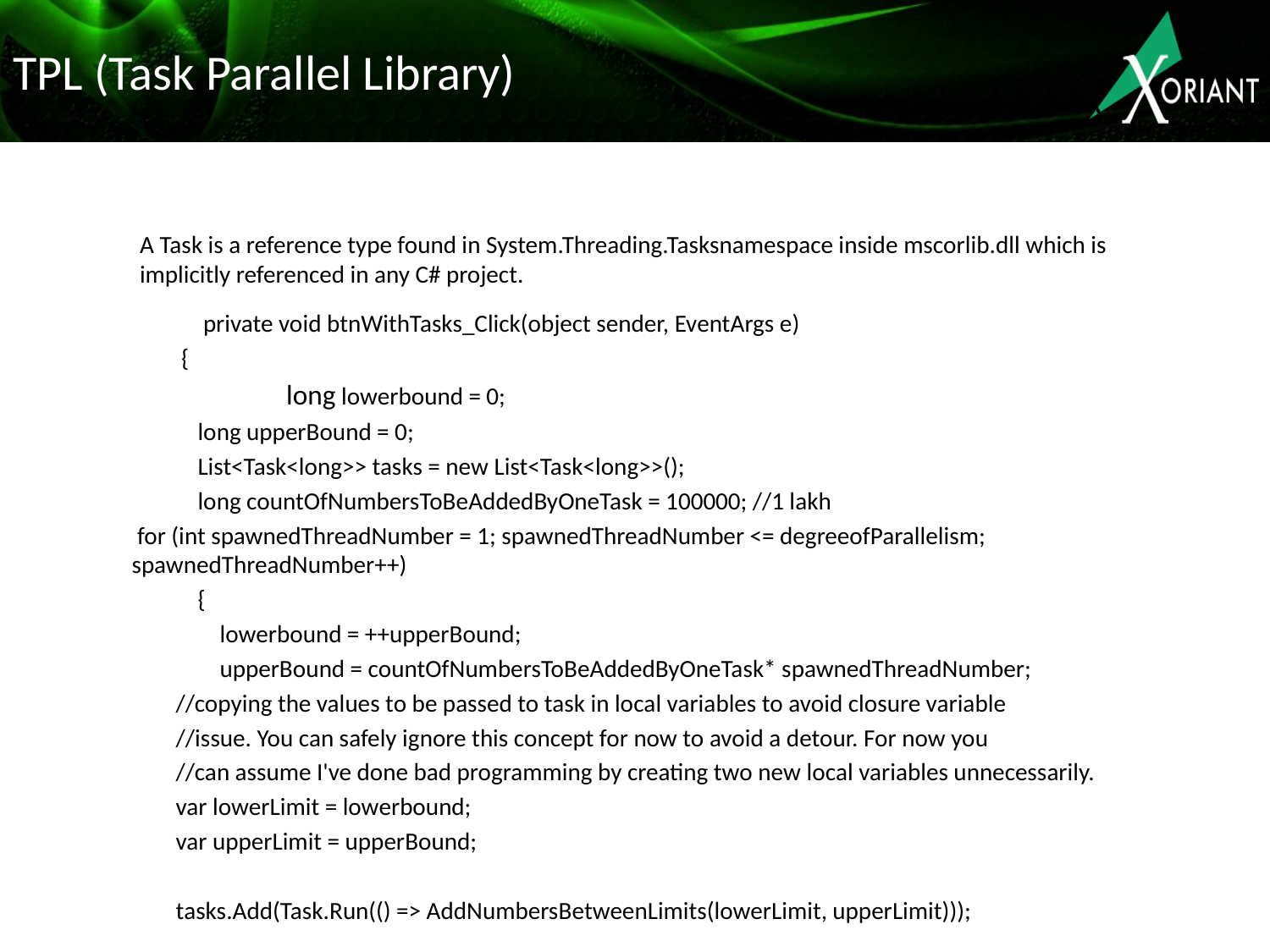

# TPL (Task Parallel Library)
A Task is a reference type found in System.Threading.Tasksnamespace inside mscorlib.dll which is implicitly referenced in any C# project.

 	private void btnWithTasks_Click(object sender, EventArgs e)
         {
	     long lowerbound = 0;
            long upperBound = 0;
            List<Task<long>> tasks = new List<Task<long>>();
            long countOfNumbersToBeAddedByOneTask = 100000; //1 lakh
 for (int spawnedThreadNumber = 1; spawnedThreadNumber <= degreeofParallelism; spawnedThreadNumber++)
            {
                lowerbound = ++upperBound;
                upperBound = countOfNumbersToBeAddedByOneTask* spawnedThreadNumber;
        //copying the values to be passed to task in local variables to avoid closure variable
        //issue. You can safely ignore this concept for now to avoid a detour. For now you
        //can assume I've done bad programming by creating two new local variables unnecessarily.
        var lowerLimit = lowerbound;
        var upperLimit = upperBound;

        tasks.Add(Task.Run(() => AddNumbersBetweenLimits(lowerLimit, upperLimit)));

            }